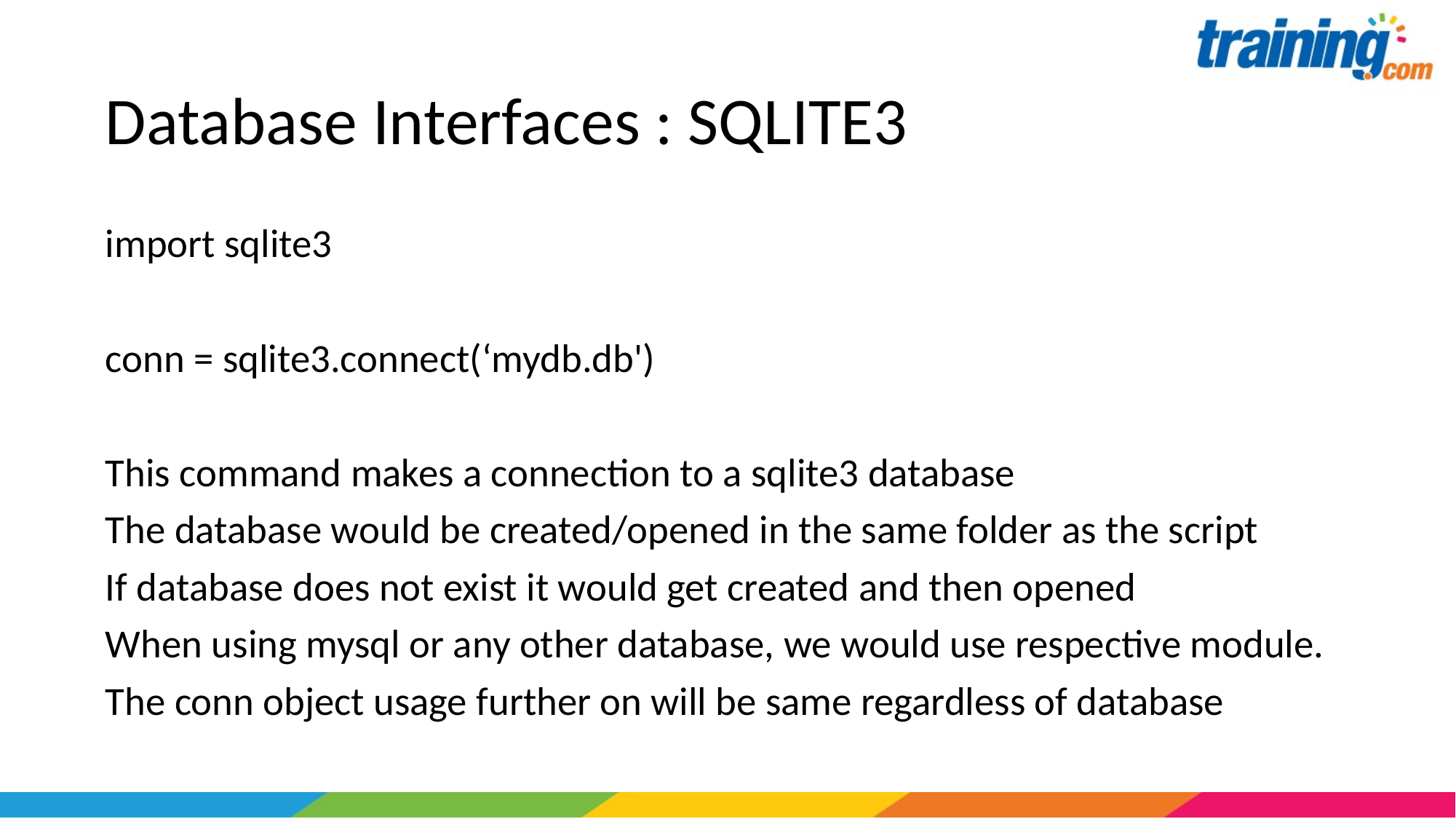

# Database Interfaces : SQLITE3
import sqlite3

conn = sqlite3.connect(‘mydb.db')

This command makes a connection to a sqlite3 database
The database would be created/opened in the same folder as the script
If database does not exist it would get created and then opened
When using mysql or any other database, we would use respective module.
The conn object usage further on will be same regardless of database